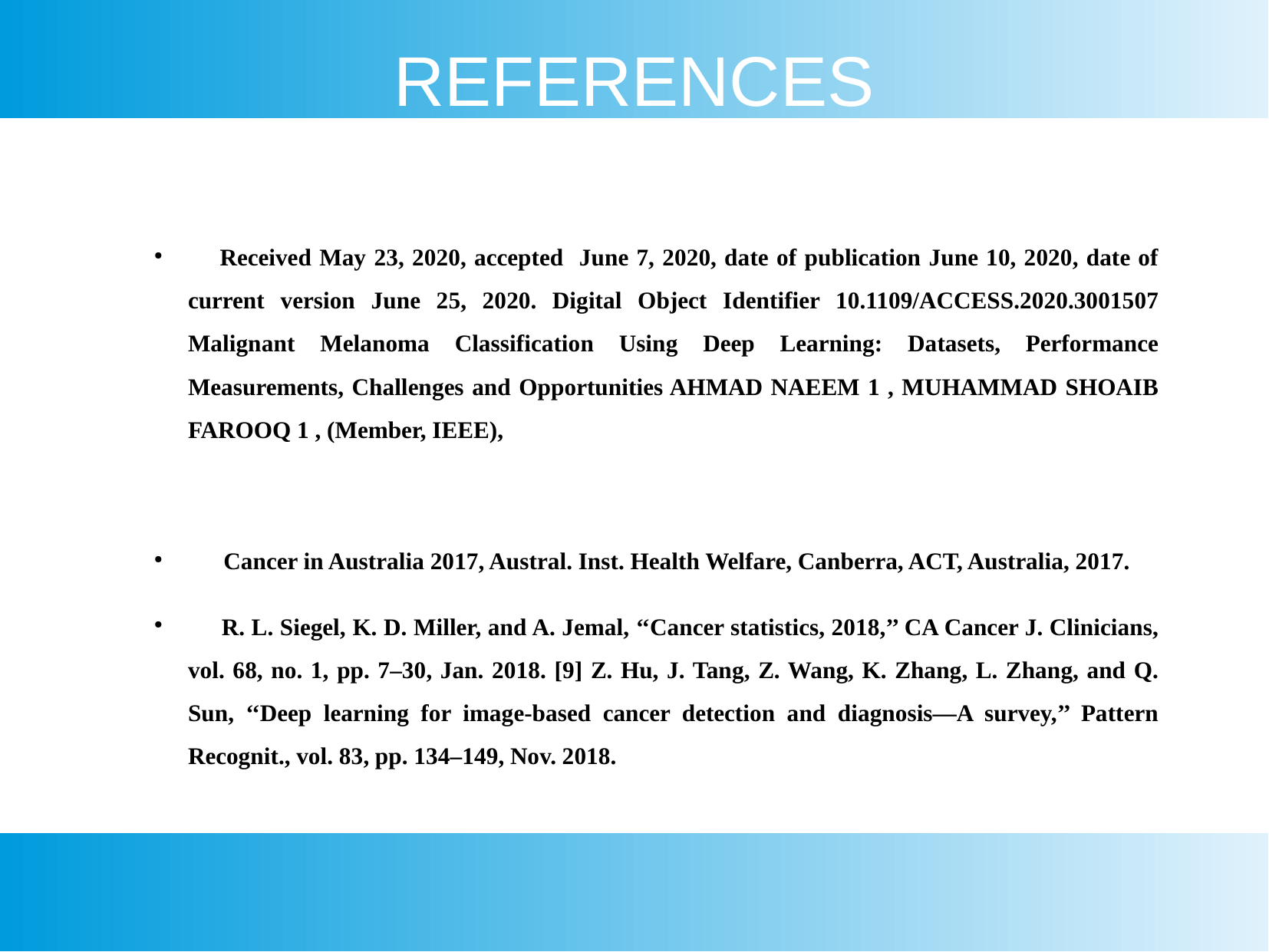

REFERENCES
    Received May 23, 2020, accepted  June 7, 2020, date of publication June 10, 2020, date of current version June 25, 2020. Digital Object Identifier 10.1109/ACCESS.2020.3001507 Malignant Melanoma Classification Using Deep Learning: Datasets, Performance Measurements, Challenges and Opportunities AHMAD NAEEM 1 , MUHAMMAD SHOAIB FAROOQ 1 , (Member, IEEE),

      Cancer in Australia 2017, Austral. Inst. Health Welfare, Canberra, ACT, Australia, 2017.
     R. L. Siegel, K. D. Miller, and A. Jemal, ‘‘Cancer statistics, 2018,’’ CA Cancer J. Clinicians, vol. 68, no. 1, pp. 7–30, Jan. 2018. [9] Z. Hu, J. Tang, Z. Wang, K. Zhang, L. Zhang, and Q. Sun, ‘‘Deep learning for image-based cancer detection and diagnosis—A survey,’’ Pattern Recognit., vol. 83, pp. 134–149, Nov. 2018.